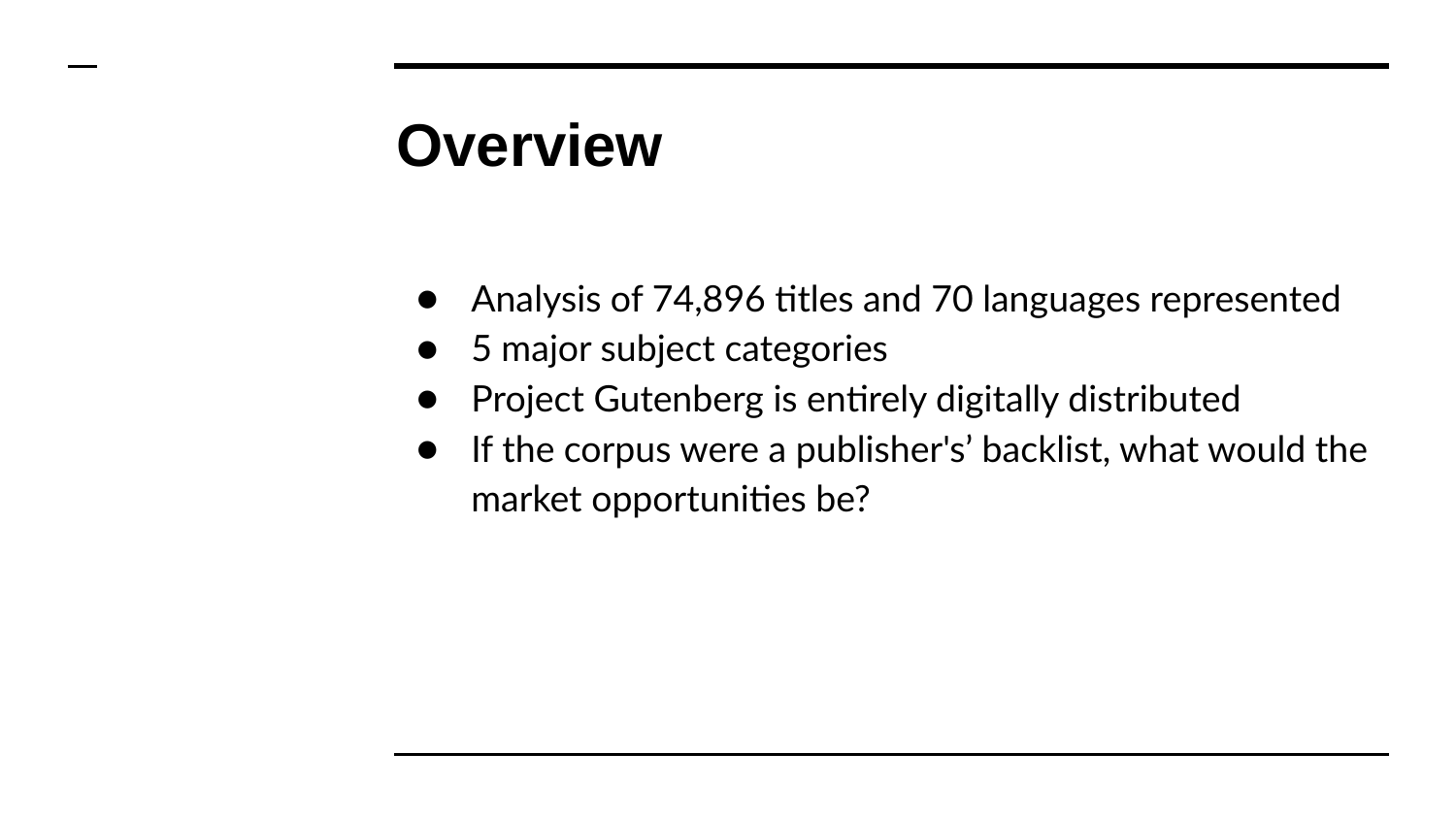

# Overview
Analysis of 74,896 titles and 70 languages represented
5 major subject categories
Project Gutenberg is entirely digitally distributed
If the corpus were a publisher's’ backlist, what would the market opportunities be?